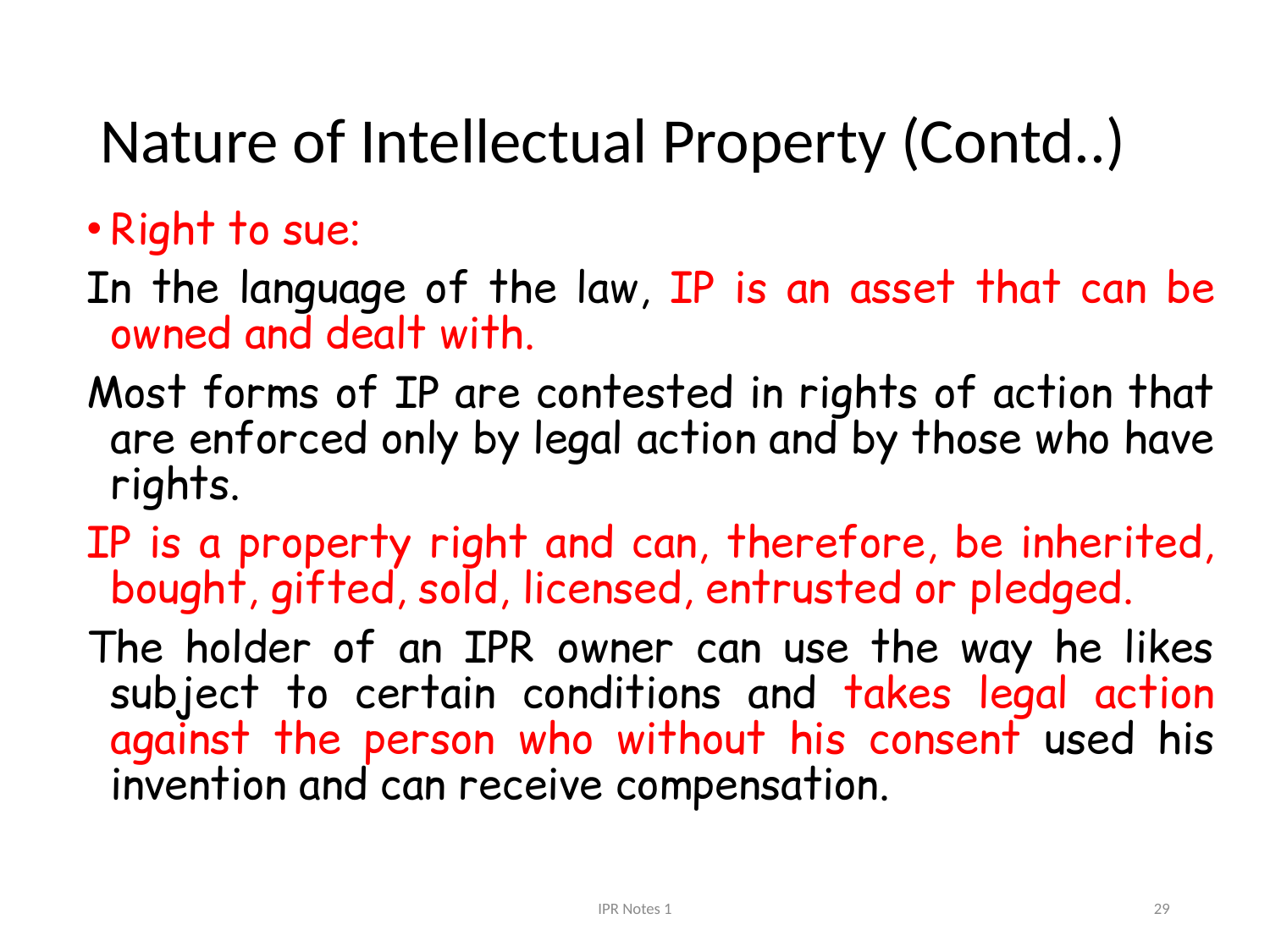

# Nature of Intellectual Property (Contd..)
Right to sue:
In the language of the law, IP is an asset that can be owned and dealt with.
Most forms of IP are contested in rights of action that are enforced only by legal action and by those who have rights.
IP is a property right and can, therefore, be inherited, bought, gifted, sold, licensed, entrusted or pledged.
The holder of an IPR owner can use the way he likes subject to certain conditions and takes legal action against the person who without his consent used his invention and can receive compensation.

IPR Notes 1
29